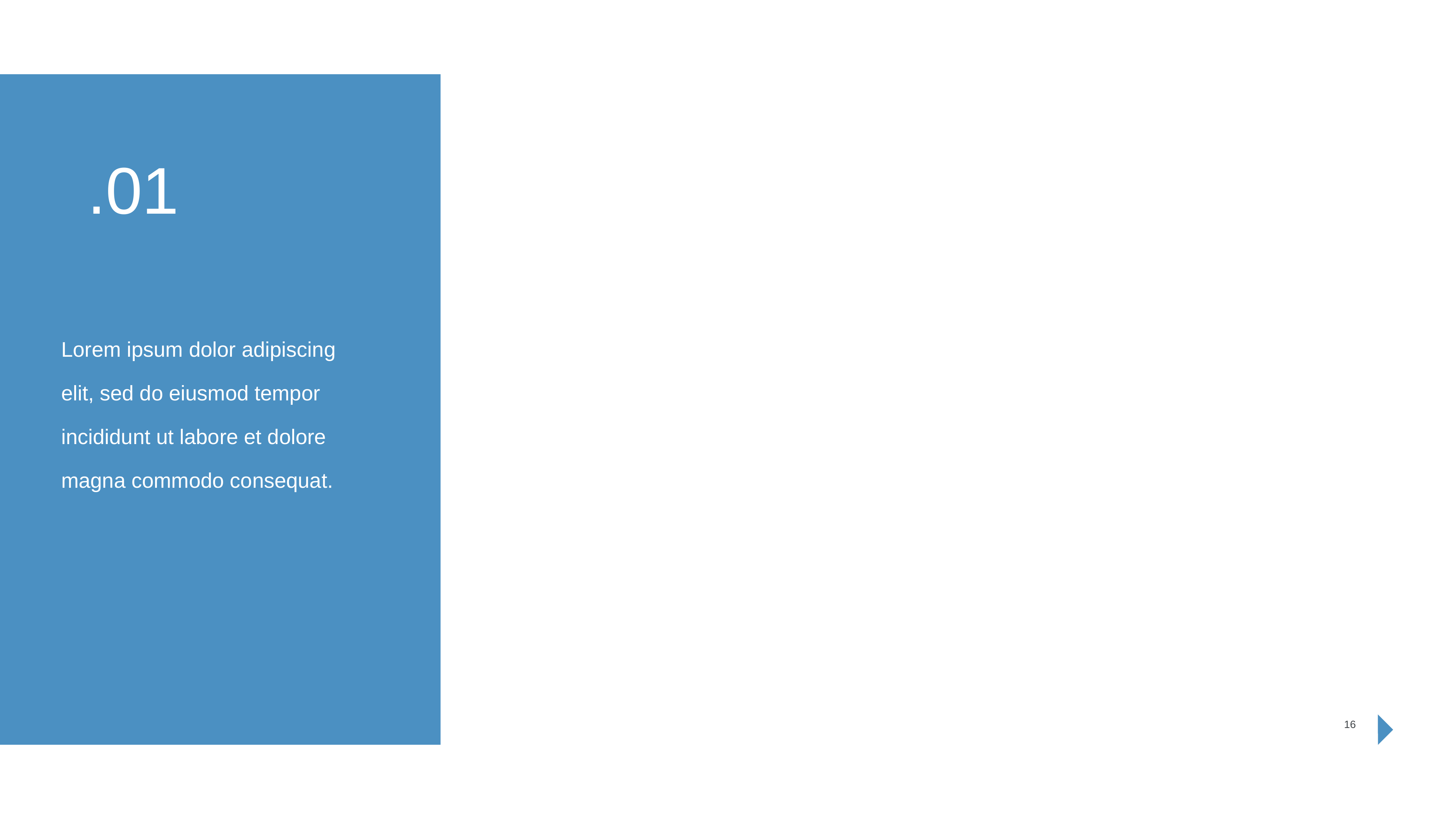

.01

Lorem ipsum dolor adipiscing elit, sed do eiusmod tempor incididunt ut labore et dolore magna commodo consequat.
16